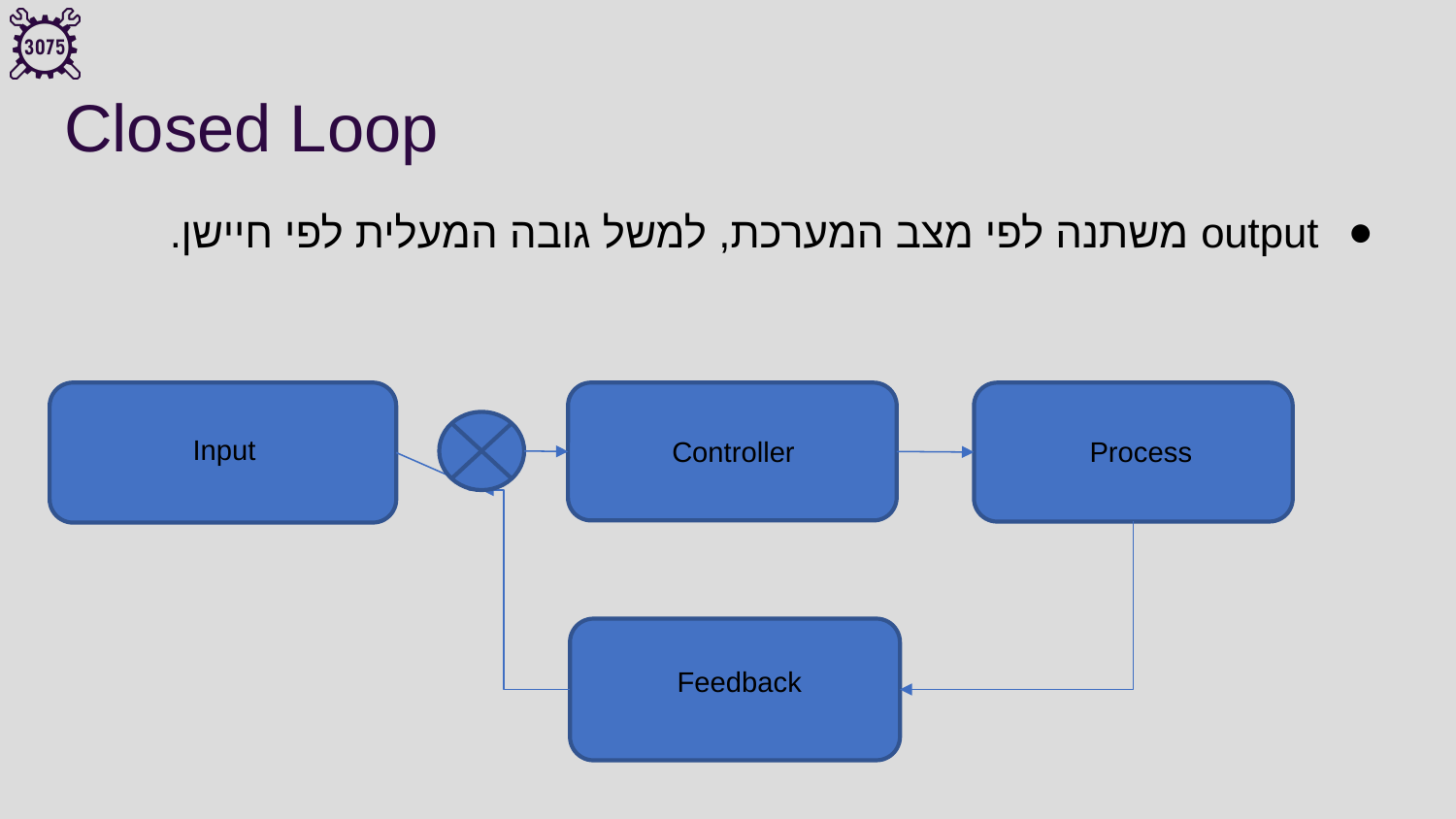

# Closed Loop
output משתנה לפי מצב המערכת, למשל גובה המעלית לפי חיישן.

Input
Controller
Process

Feedback